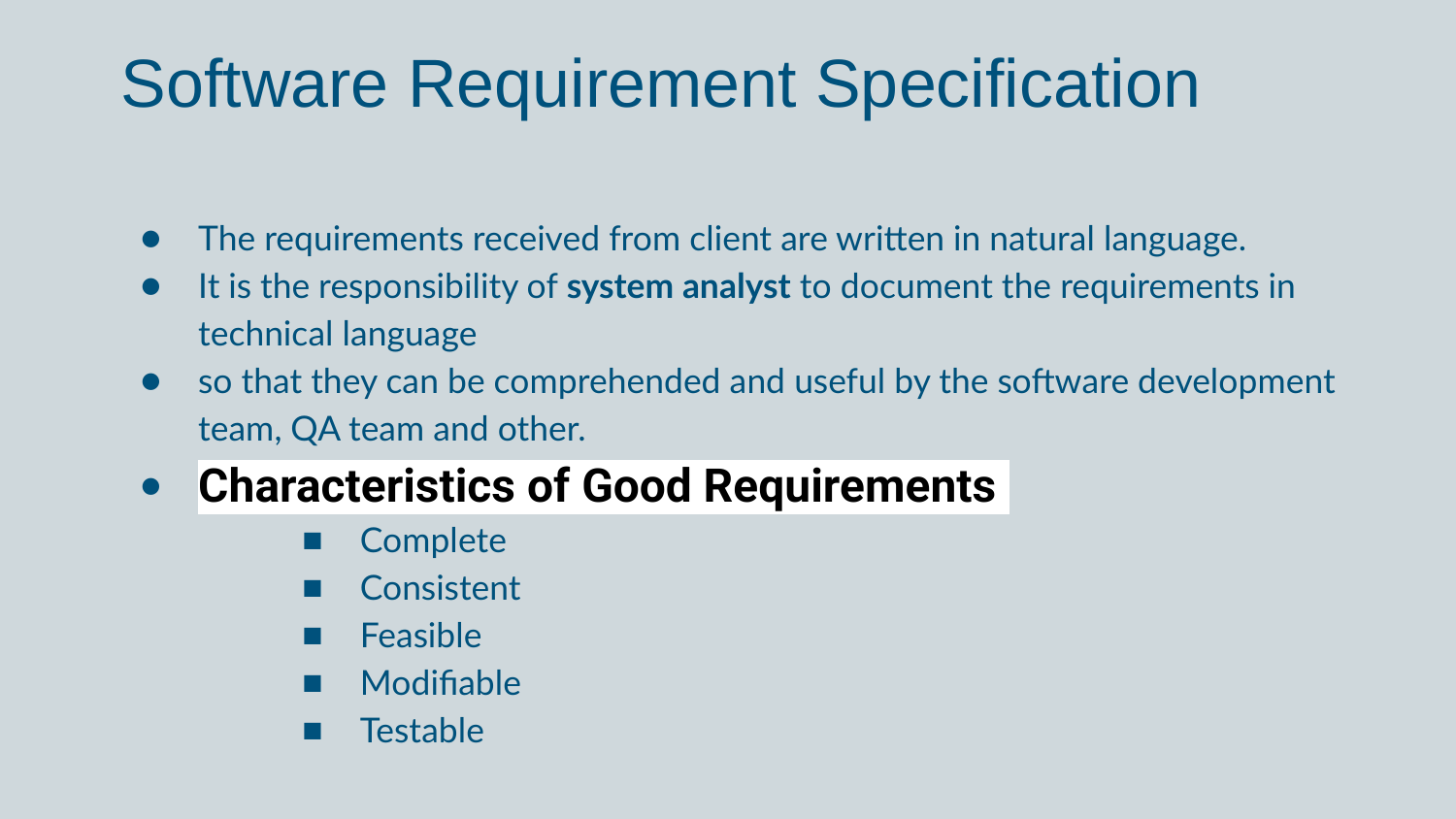

Software Requirement Specification
The requirements received from client are written in natural language.
It is the responsibility of system analyst to document the requirements in technical language
so that they can be comprehended and useful by the software development team, QA team and other.
Characteristics of Good Requirements
Complete
Consistent
Feasible
Modifiable
Testable